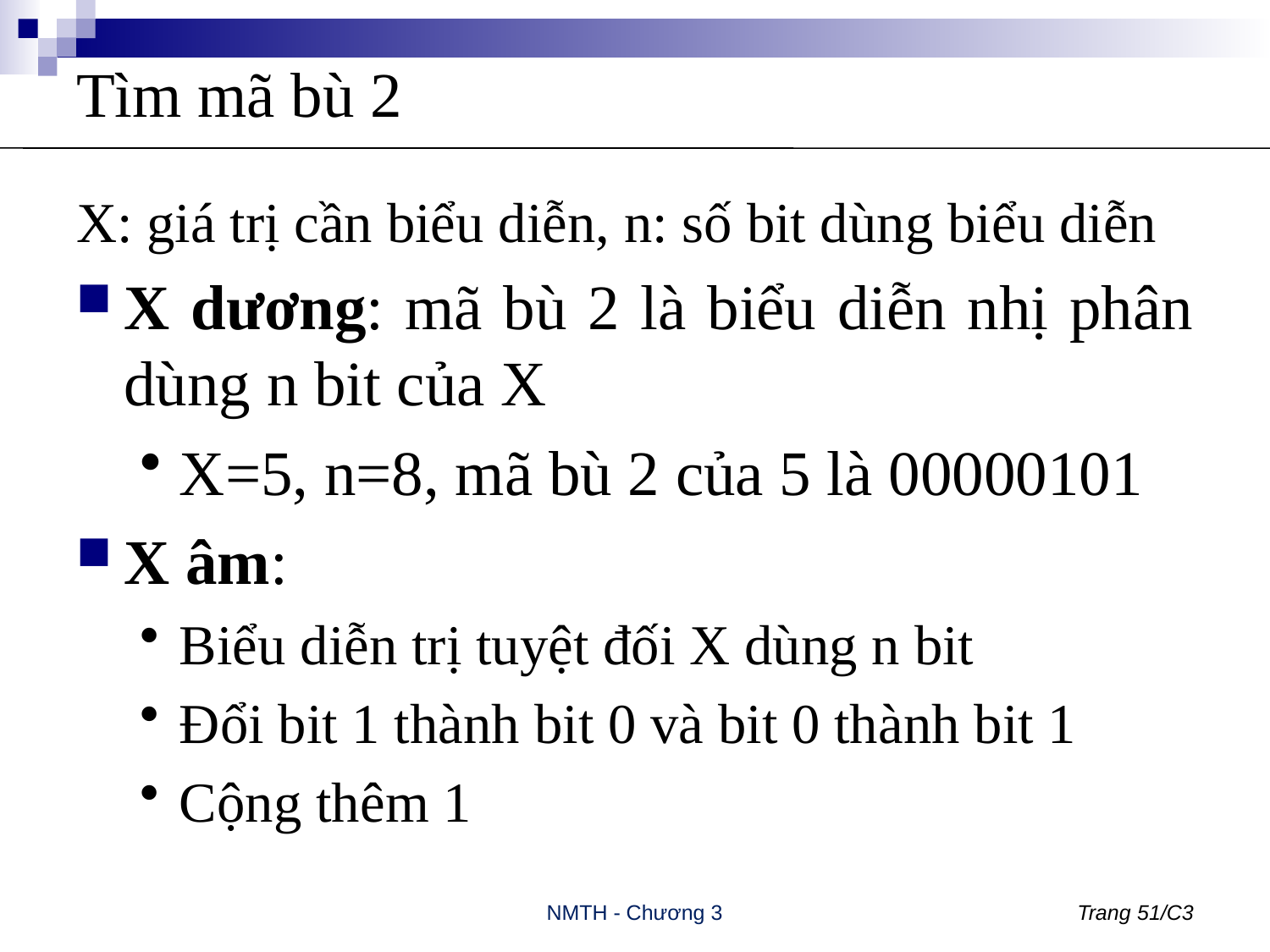

# Tìm mã bù 2

X: giá trị cần biểu diễn, n: số bit dùng biểu diễn
X dương: mã bù 2 là biểu diễn nhị phân dùng n bit của X
X=5, n=8, mã bù 2 của 5 là 00000101
X âm:
Biểu diễn trị tuyệt đối X dùng n bit
Đổi bit 1 thành bit 0 và bit 0 thành bit 1
Cộng thêm 1
NMTH - Chương 3
Trang 51/C3